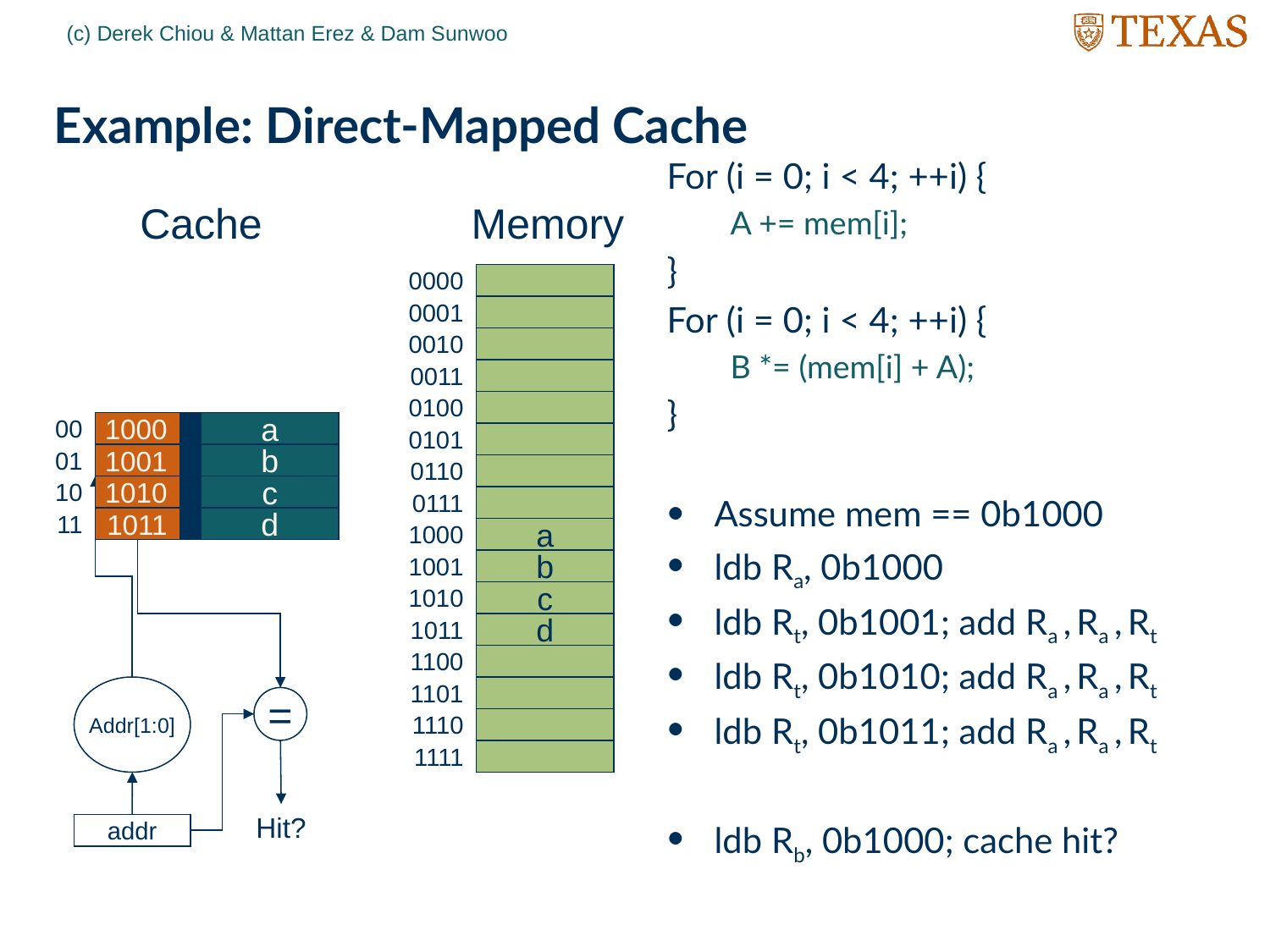

(c) Derek Chiou & Mattan Erez & Dam Sunwoo
# Example: Direct-Mapped Cache
For (i = 0; i < 4; ++i) {
A += mem[i];
}
For (i = 0; i < 4; ++i) {
B *= (mem[i] + A);
}

Assume mem == 0b1000
ldb Ra, 0b1000
ldb Rt, 0b1001; add Ra , Ra , Rt
ldb Rt, 0b1010; add Ra , Ra , Rt
ldb Rt, 0b1011; add Ra , Ra , Rt

ldb Rb, 0b1000; cache hit?

Cache
Memory
0000

0001

0010

0011
a

0100

00

1000
1001
1010
1011

a
0101

01

b
0110

10

c
0111

11

d
1000
a
1001
b
1010
c
1011
d
1100

Addr[1:0]
1101

=
1110

1111

Hit?
addr